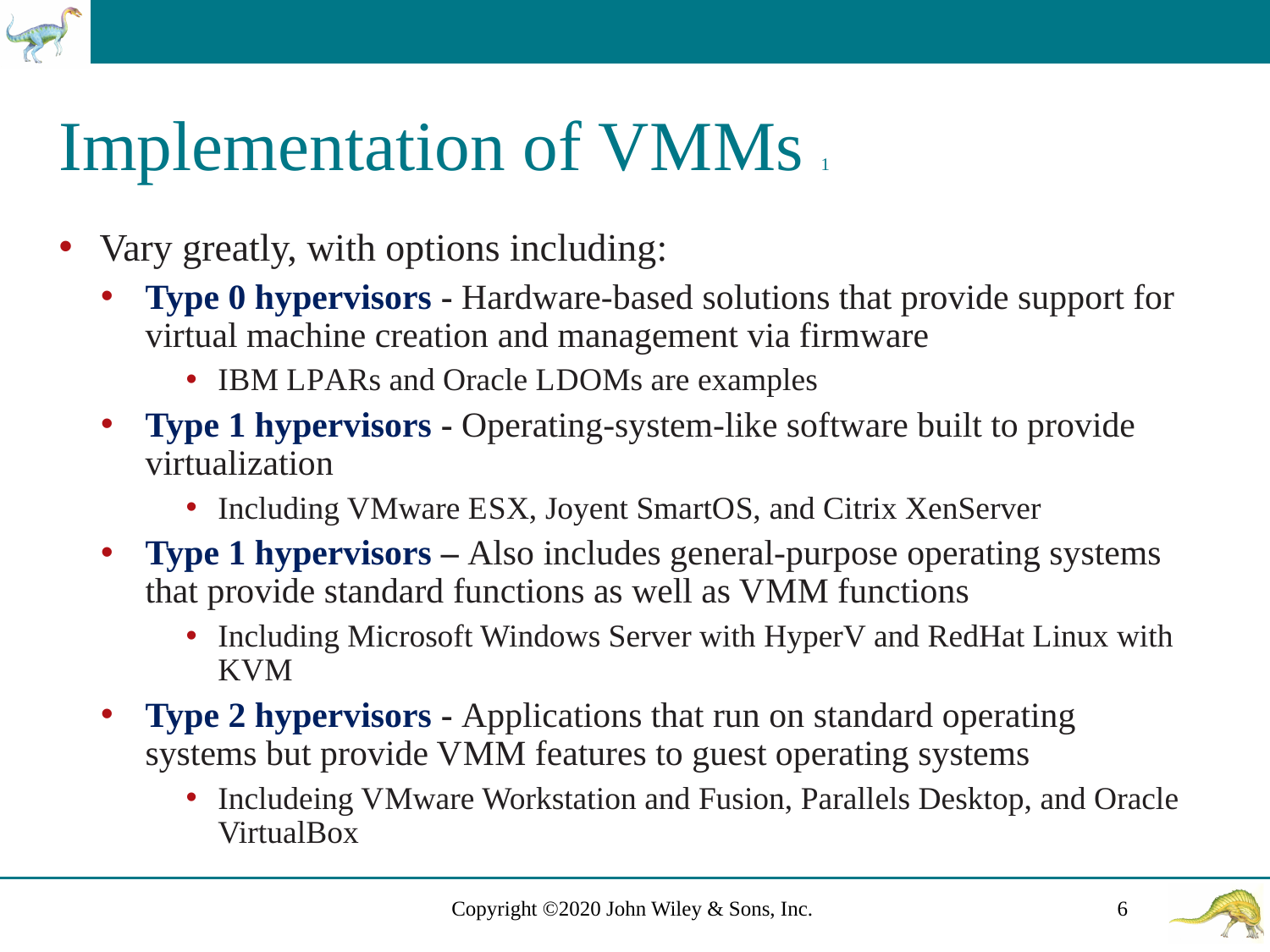

# Implementation of V M Ms 1
Vary greatly, with options including:
Type 0 hypervisors - Hardware-based solutions that provide support for virtual machine creation and management via firmware
I B M L P A Rs and Oracle L D O Ms are examples
Type 1 hypervisors - Operating-system-like software built to provide virtualization
Including V Mware E S X, Joyent SmartO S, and Citrix XenServer
Type 1 hypervisors – Also includes general-purpose operating systems that provide standard functions as well as V M M functions
Including Microsoft Windows Server with HyperV and RedHat Linux with K V M
Type 2 hypervisors - Applications that run on standard operating systems but provide V M M features to guest operating systems
Includeing V Mware Workstation and Fusion, Parallels Desktop, and Oracle VirtualBox
Copyright ©2020 John Wiley & Sons, Inc.
6